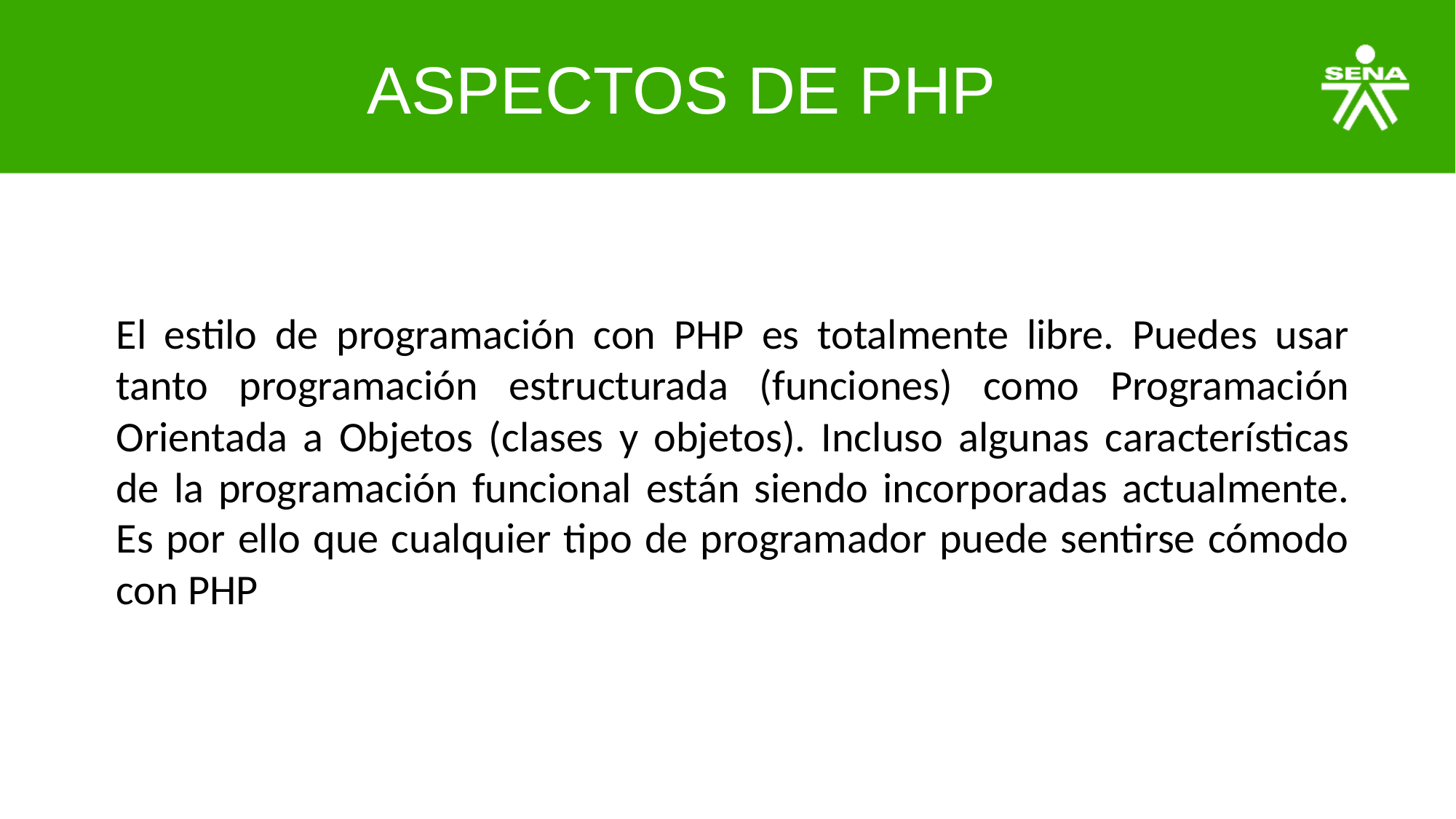

# ASPECTOS DE PHP
El estilo de programación con PHP es totalmente libre. Puedes usar tanto programación estructurada (funciones) como Programación Orientada a Objetos (clases y objetos). Incluso algunas características de la programación funcional están siendo incorporadas actualmente. Es por ello que cualquier tipo de programador puede sentirse cómodo con PHP